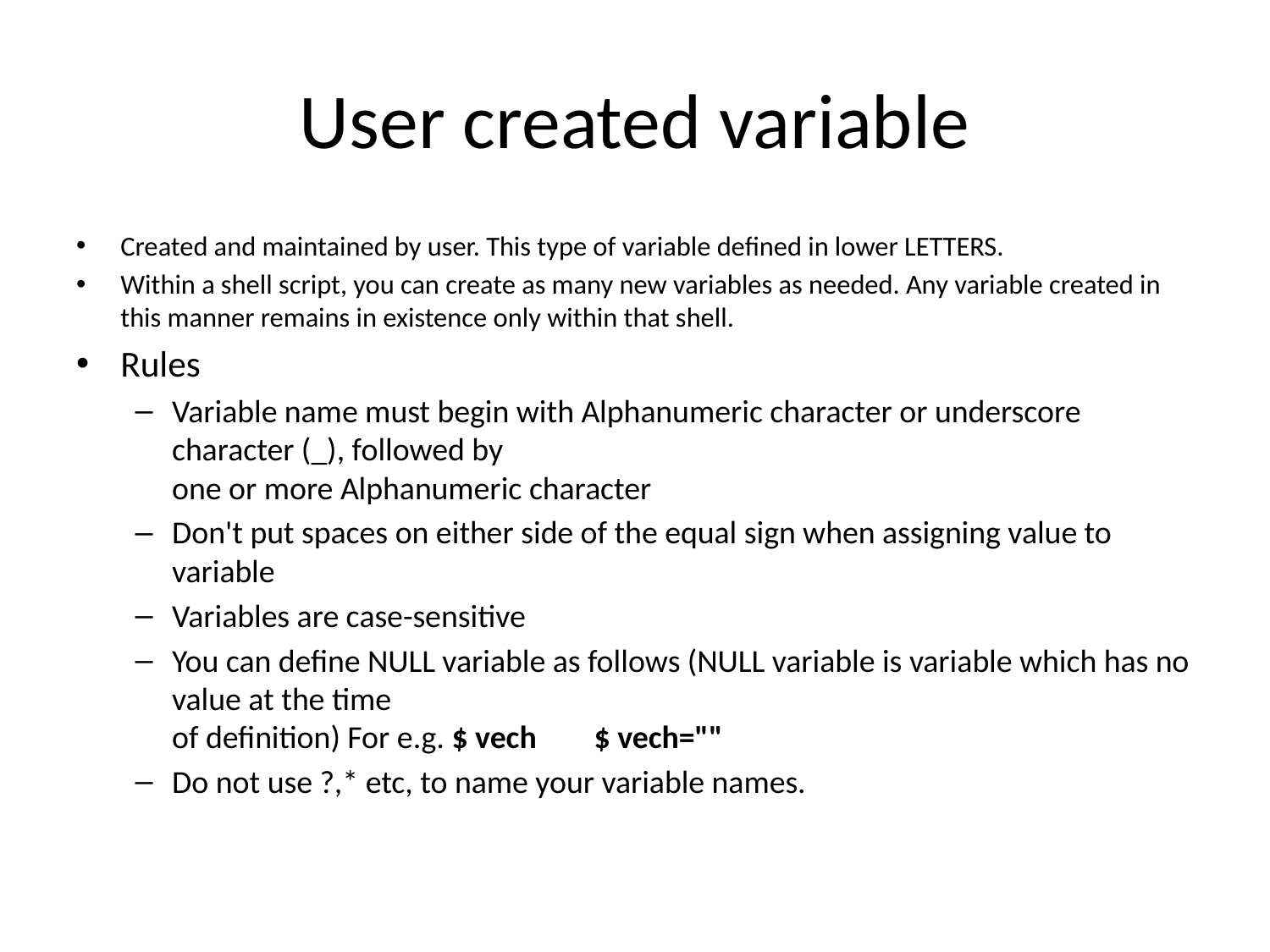

# User created variable
Created and maintained by user. This type of variable defined in lower LETTERS.
Within a shell script, you can create as many new variables as needed. Any variable created in this manner remains in existence only within that shell.
Rules
Variable name must begin with Alphanumeric character or underscore character (_), followed by
one or more Alphanumeric character
Don't put spaces on either side of the equal sign when assigning value to variable
Variables are case-sensitive
You can define NULL variable as follows (NULL variable is variable which has no value at the time
of definition) For e.g. $ vech        $ vech=""
Do not use ?,* etc, to name your variable names.